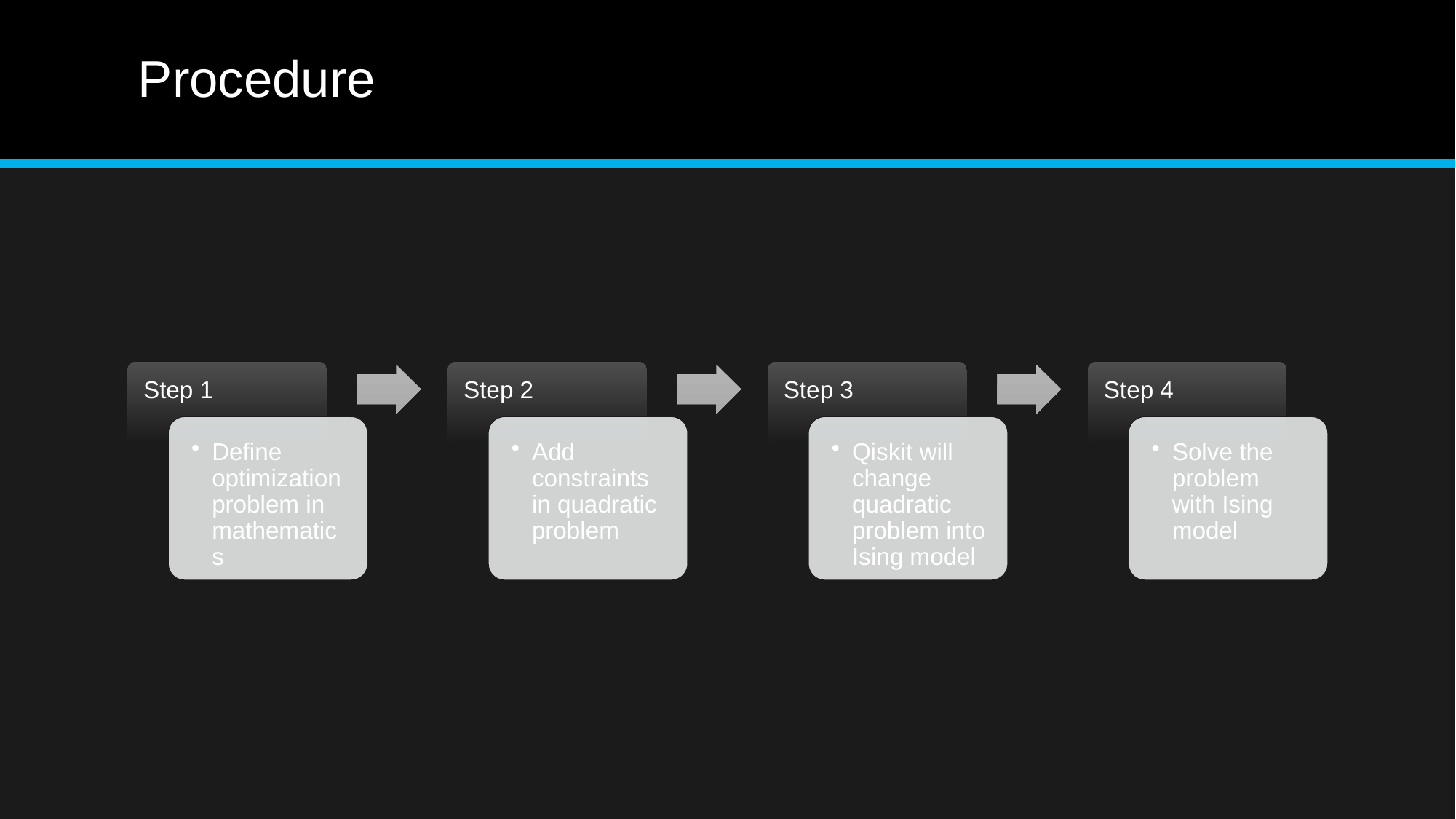

# Procedure
Step 1
Define optimization problem in mathematics

Step 2
Add constraints in quadratic problem

Step 3
Qiskit will change quadratic problem into Ising model

Step 4
Solve the problem with Ising model